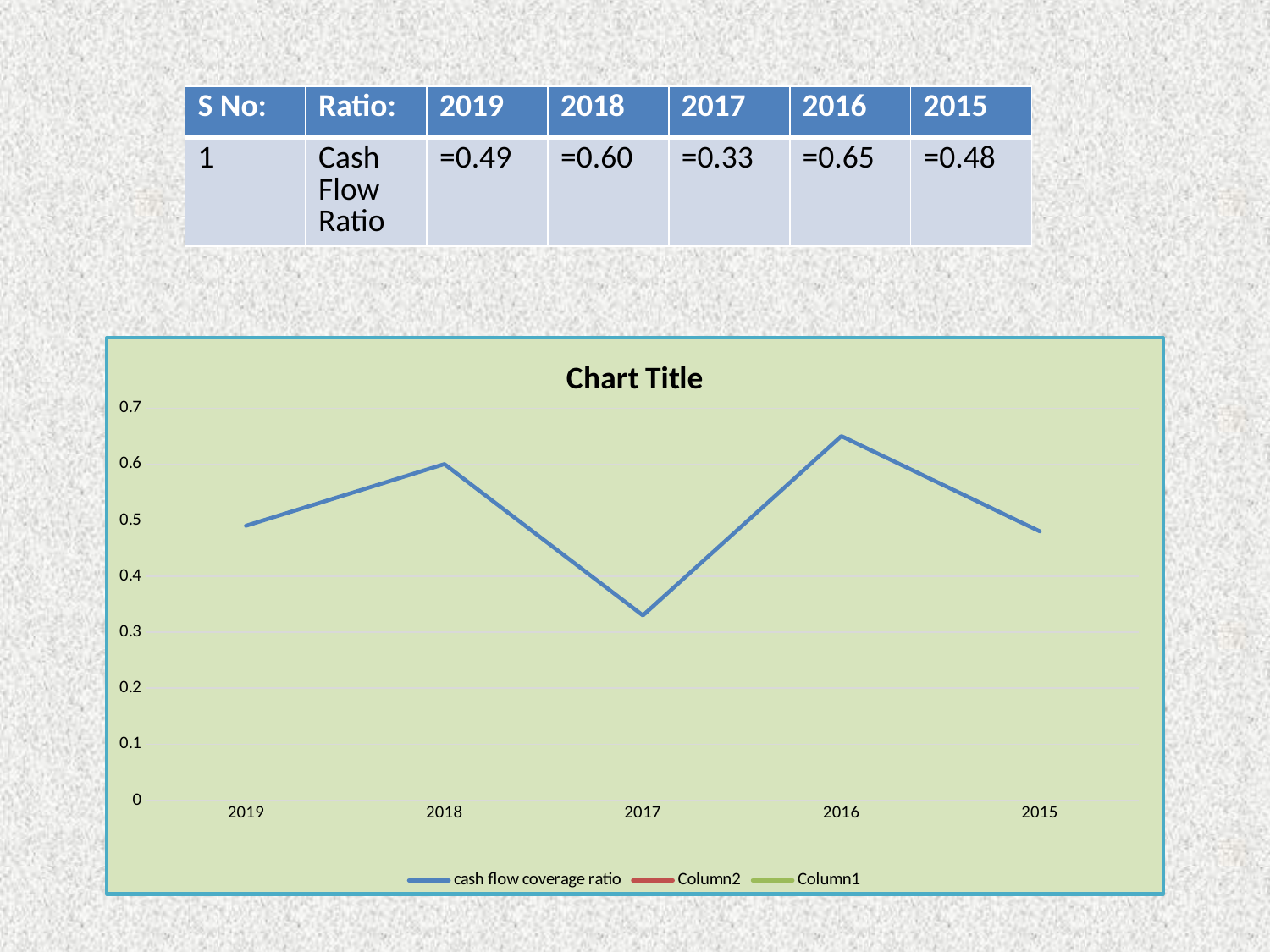

| S No: | Ratio: | 2019 | 2018 | 2017 | 2016 | 2015 |
| --- | --- | --- | --- | --- | --- | --- |
| 1 | Cash Flow Ratio | =0.49 | =0.60 | =0.33 | =0.65 | =0.48 |

### Chart:

| Category | cash flow coverage ratio | Column2 | Column1 |
|---|---|---|---|
| 2019 | 0.49 | None | None |
| 2018 | 0.6 | None | None |
| 2017 | 0.33 | None | None |
| 2016 | 0.65 | None | None |
| 2015 | 0.48 | None | None |